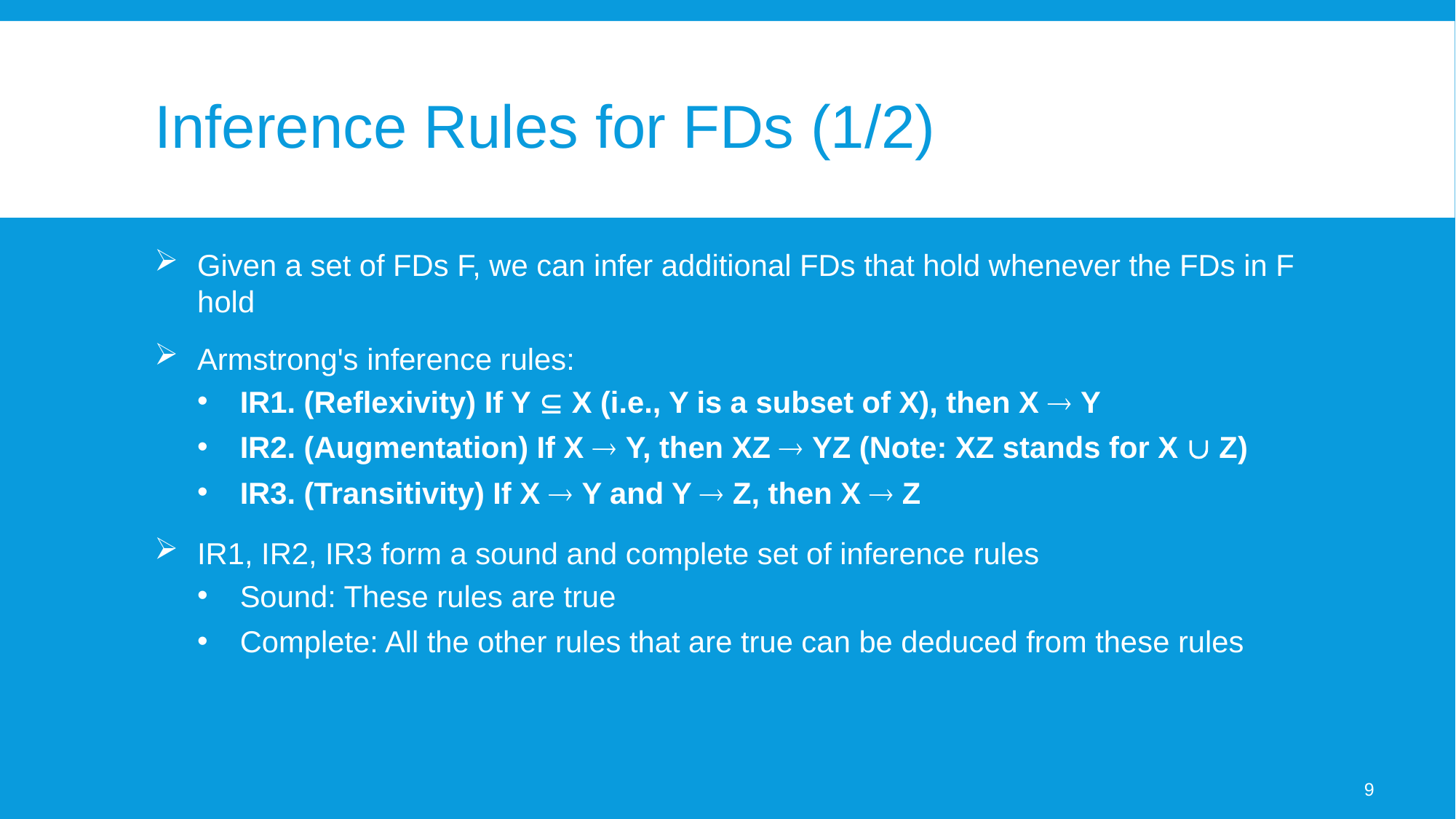

# Inference Rules for FDs (1/2)
Given a set of FDs F, we can infer additional FDs that hold whenever the FDs in F hold
Armstrong's inference rules:
IR1. (Reflexivity) If Y ⊆ X (i.e., Y is a subset of X), then X → Y
IR2. (Augmentation) If X → Y, then XZ → YZ (Note: XZ stands for X ∪ Z)
IR3. (Transitivity) If X → Y and Y → Z, then X → Z
IR1, IR2, IR3 form a sound and complete set of inference rules
Sound: These rules are true
Complete: All the other rules that are true can be deduced from these rules

9